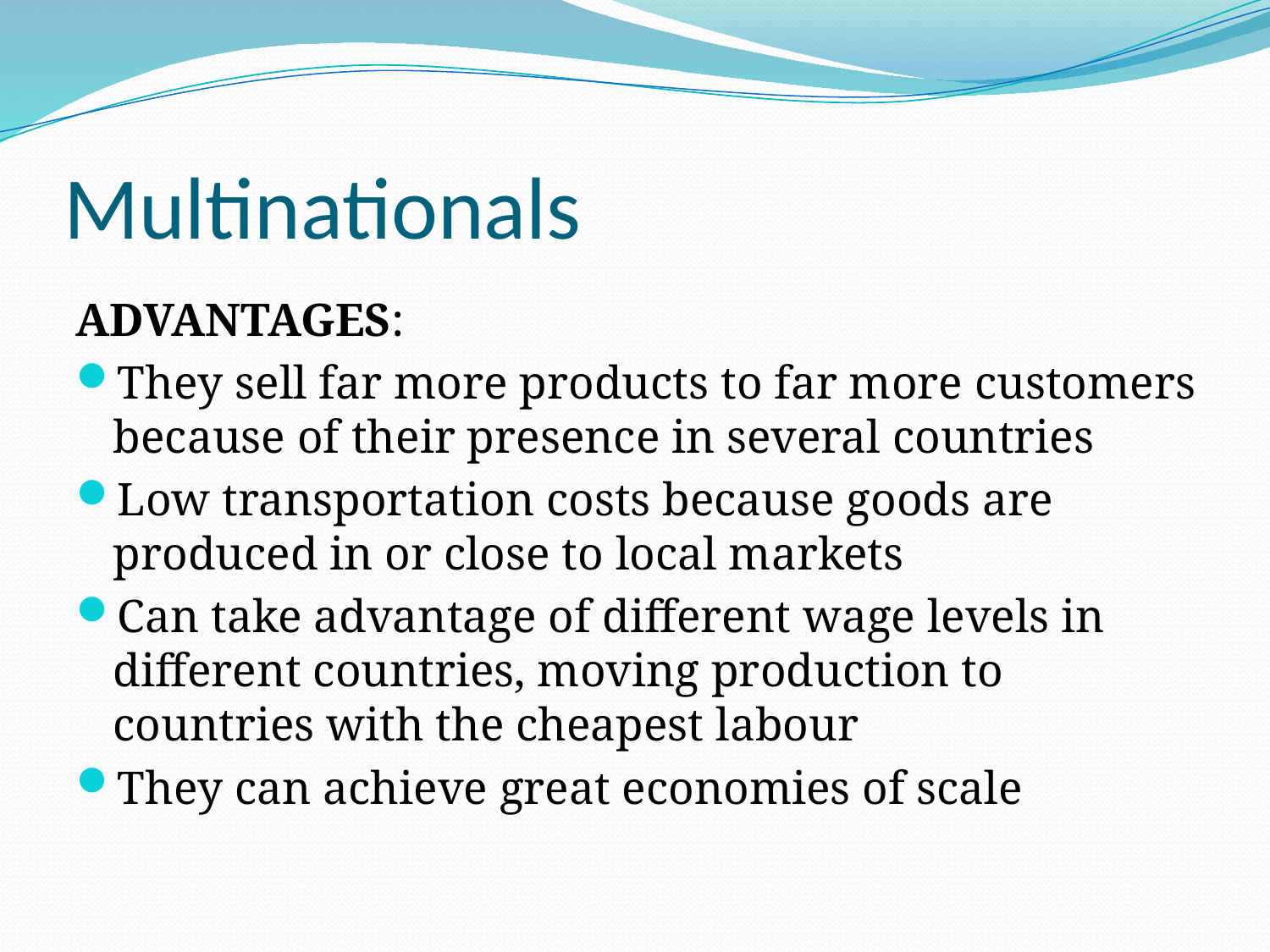

# Multinationals

ADVANTAGES:
They sell far more products to far more customers because of their presence in several countries
Low transportation costs because goods are produced in or close to local markets
Can take advantage of different wage levels in different countries, moving production to countries with the cheapest labour
They can achieve great economies of scale